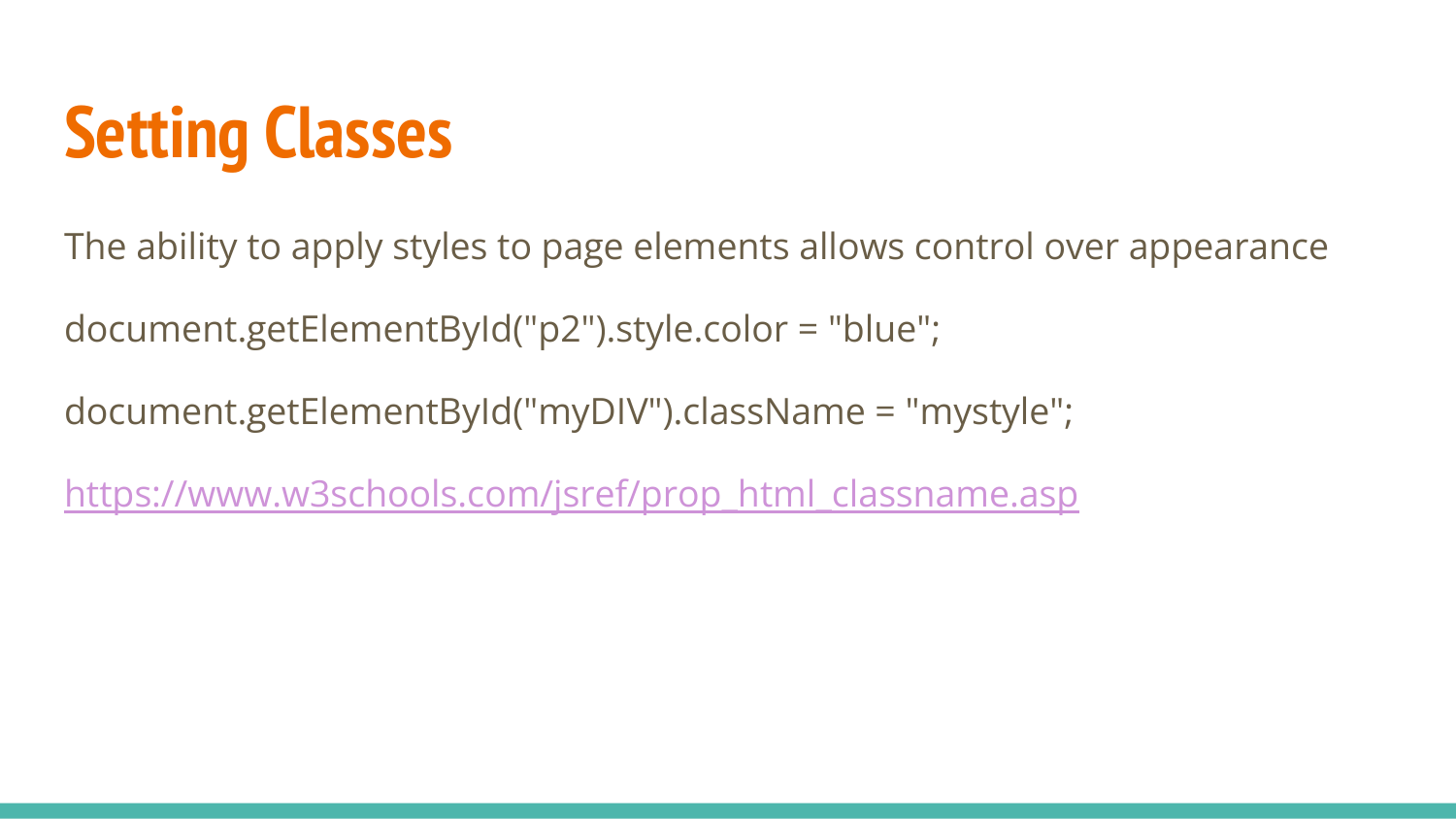

# Setting Classes
The ability to apply styles to page elements allows control over appearance
document.getElementById("p2").style.color = "blue";
document.getElementById("myDIV").className = "mystyle";
https://www.w3schools.com/jsref/prop_html_classname.asp